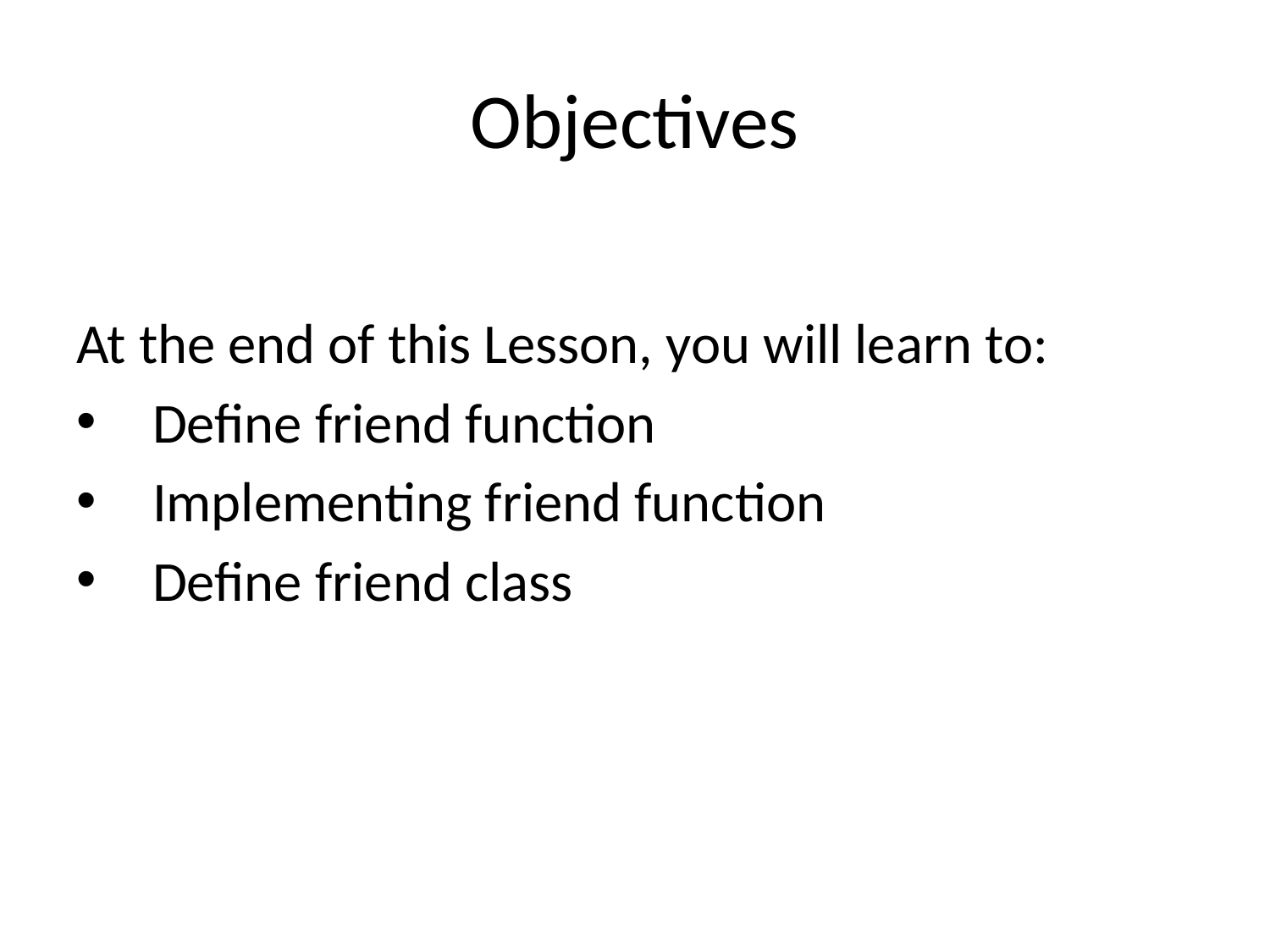

# Objectives

At the end of this Lesson, you will learn to:
 Define friend function
 Implementing friend function
 Define friend class